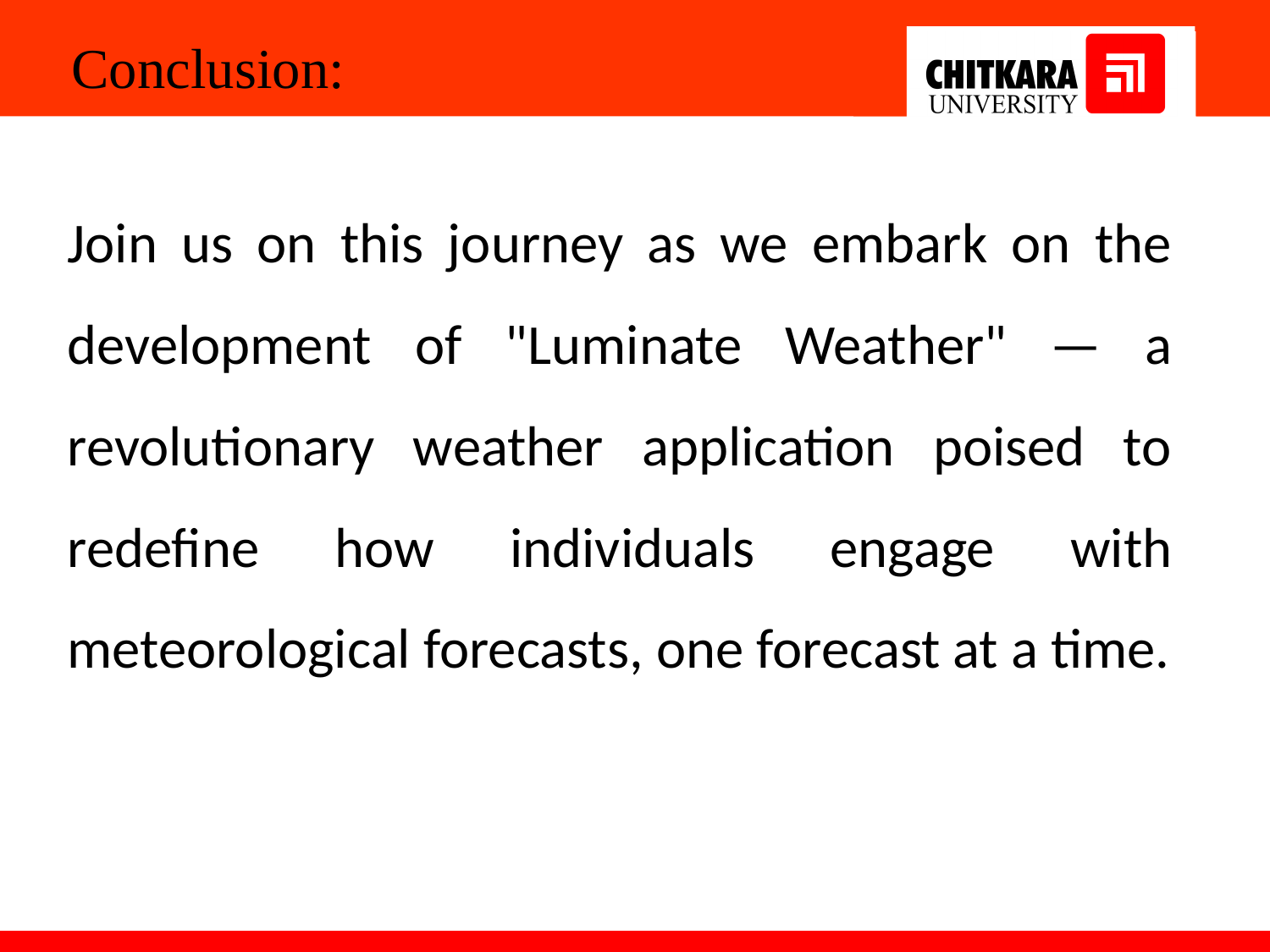

Conclusion:
Join us on this journey as we embark on the development of "Luminate Weather" — a revolutionary weather application poised to redefine how individuals engage with meteorological forecasts, one forecast at a time.